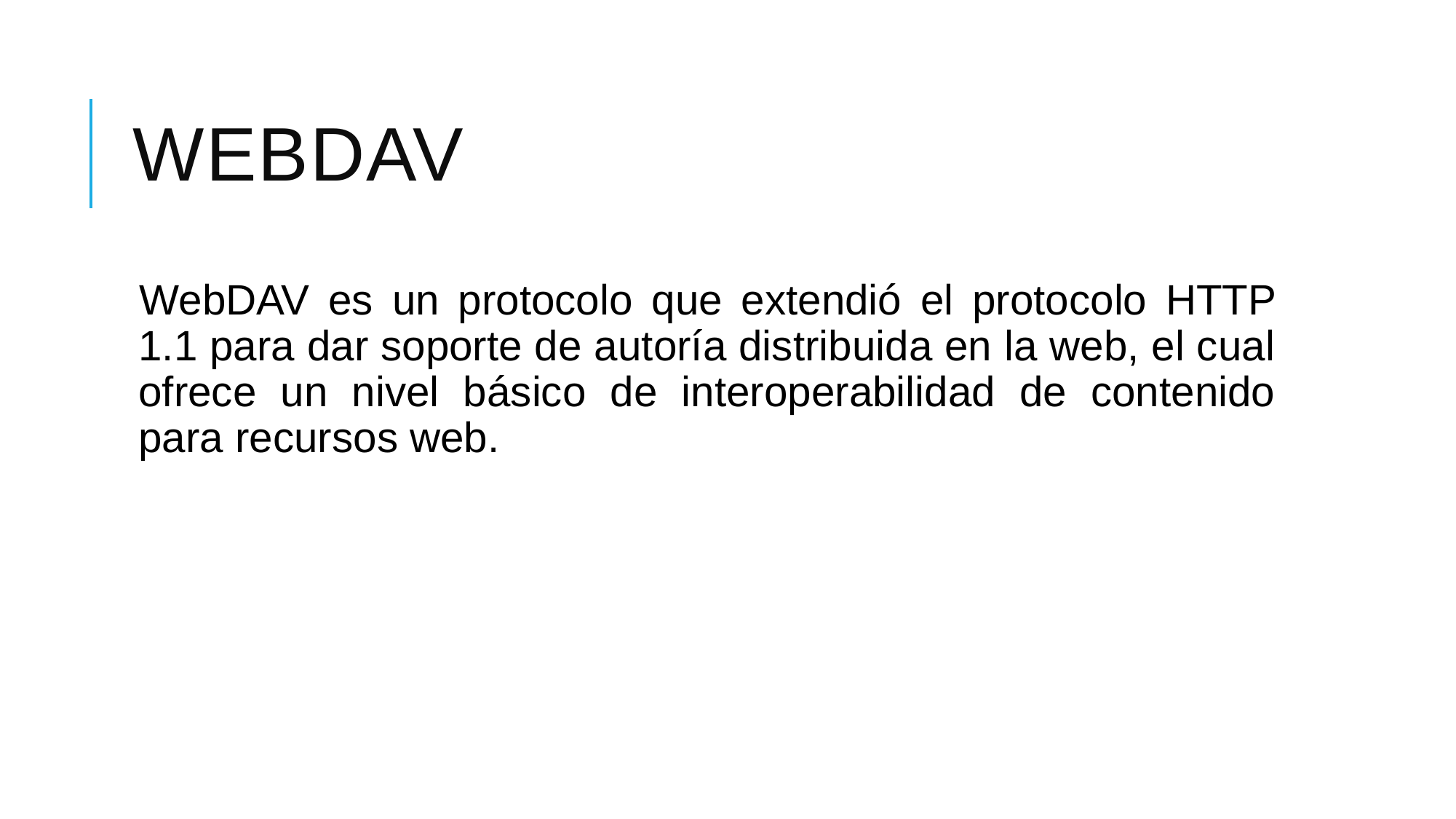

# Webdav
WebDAV es un protocolo que extendió el protocolo HTTP 1.1 para dar soporte de autoría distribuida en la web, el cual ofrece un nivel básico de interoperabilidad de contenido para recursos web.